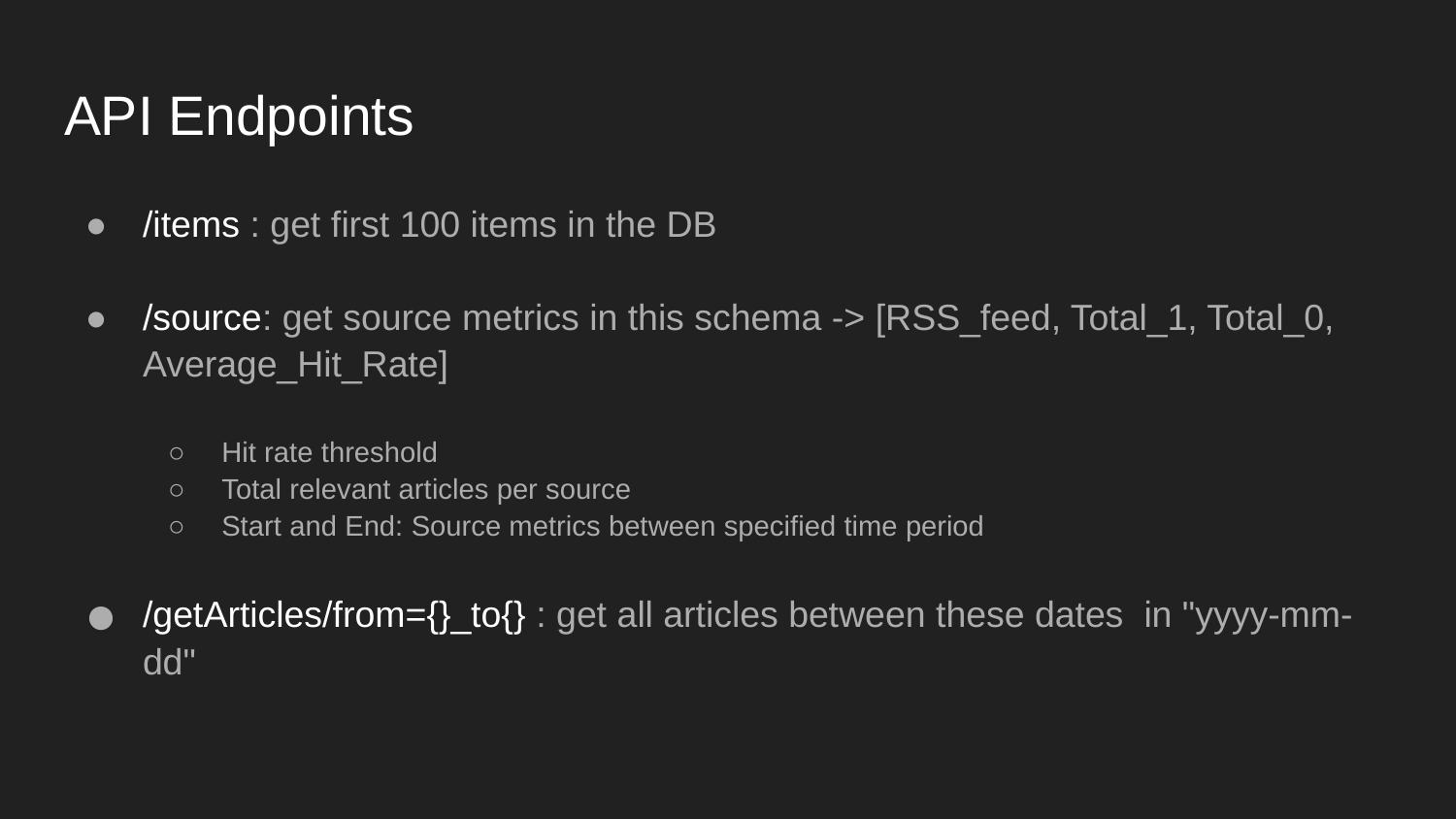

# API Endpoints
/items : get first 100 items in the DB

/source: get source metrics in this schema -> [RSS_feed, Total_1, Total_0, Average_Hit_Rate]

Hit rate threshold
Total relevant articles per source
Start and End: Source metrics between specified time period

/getArticles/from={}_to{} : get all articles between these dates  in "yyyy-mm-dd"